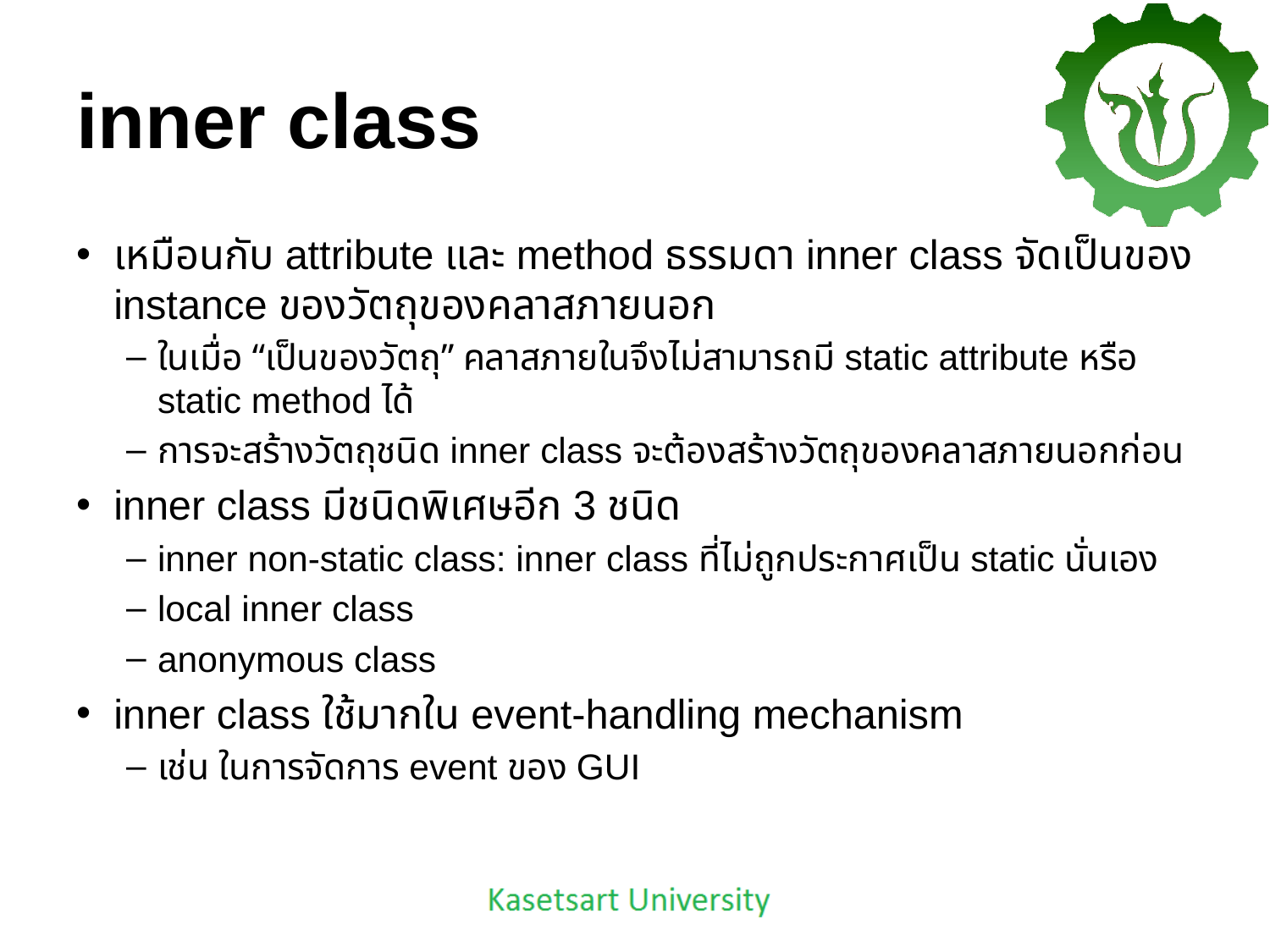

# inner class
เหมือนกับ attribute และ method ธรรมดา inner class จัดเป็นของ instance ของวัตถุของคลาสภายนอก
ในเมื่อ “เป็นของวัตถุ” คลาสภายในจึงไม่สามารถมี static attribute หรือ static method ได้
การจะสร้างวัตถุชนิด inner class จะต้องสร้างวัตถุของคลาสภายนอกก่อน
inner class มีชนิดพิเศษอีก 3 ชนิด
inner non-static class: inner class ที่ไม่ถูกประกาศเป็น static นั่นเอง
local inner class
anonymous class
inner class ใช้มากใน event-handling mechanism
เช่น ในการจัดการ event ของ GUI